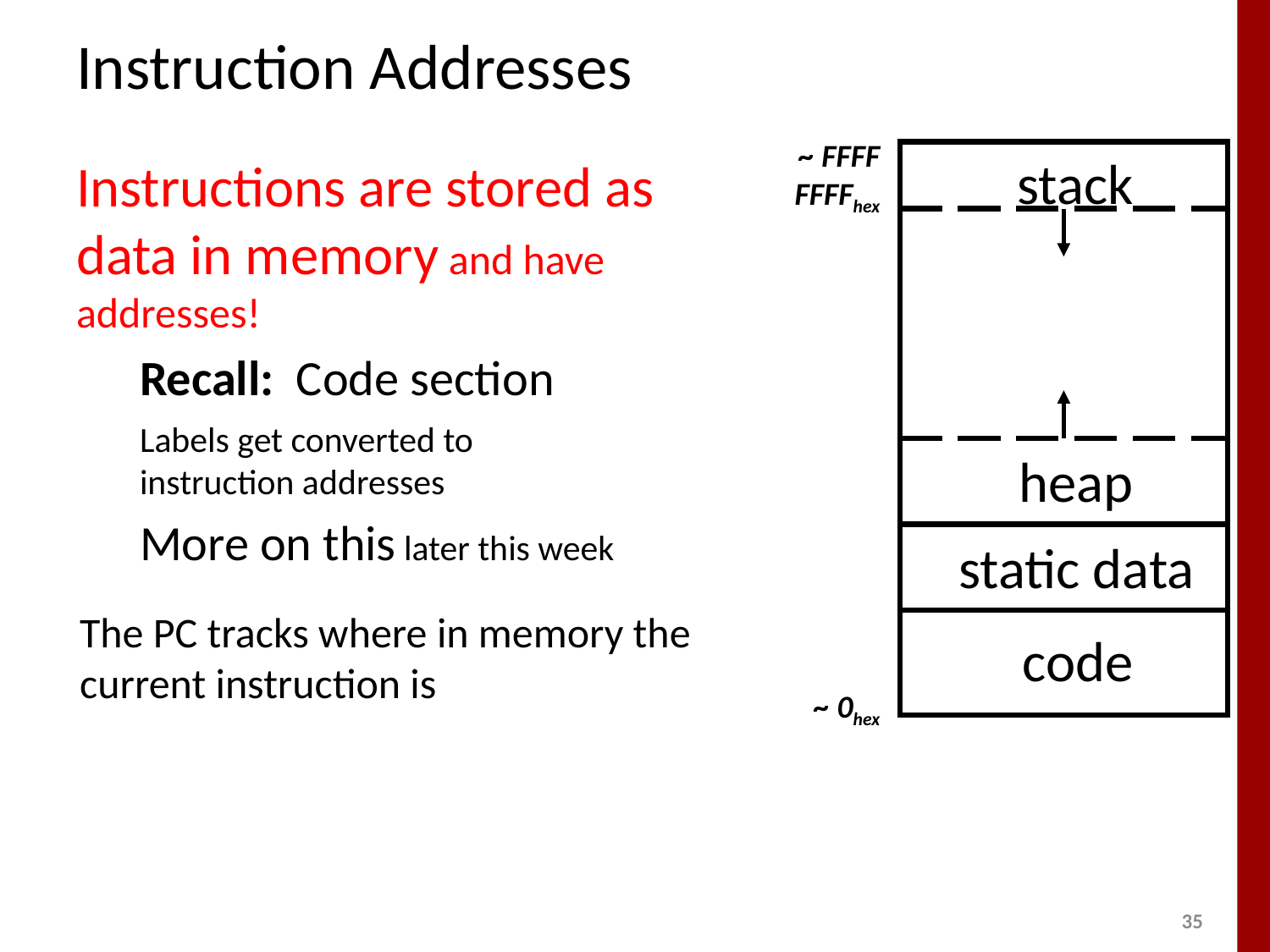

# Instruction Addresses
~ FFFF FFFFhex
stack

heap

static data

code
~ 0hex
Instructions are stored as
data in memory and have
addresses!
Recall:  Code section
Labels get converted to
instruction addresses
More on this later this week

The PC tracks where in memory the current instruction is